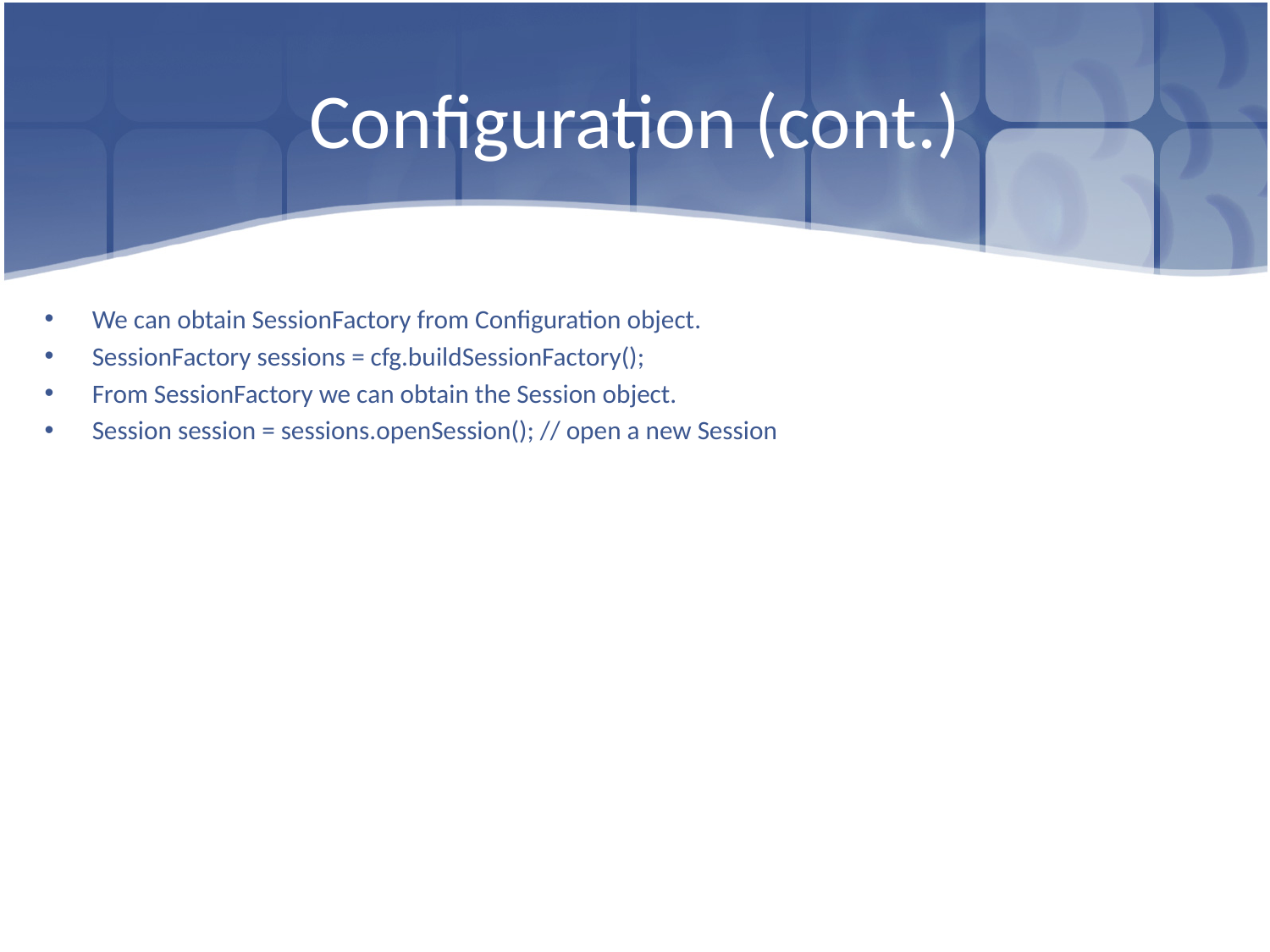

# Configuration (cont.)
We can obtain SessionFactory from Configuration object.
SessionFactory sessions = cfg.buildSessionFactory();
From SessionFactory we can obtain the Session object.
Session session = sessions.openSession(); // open a new Session